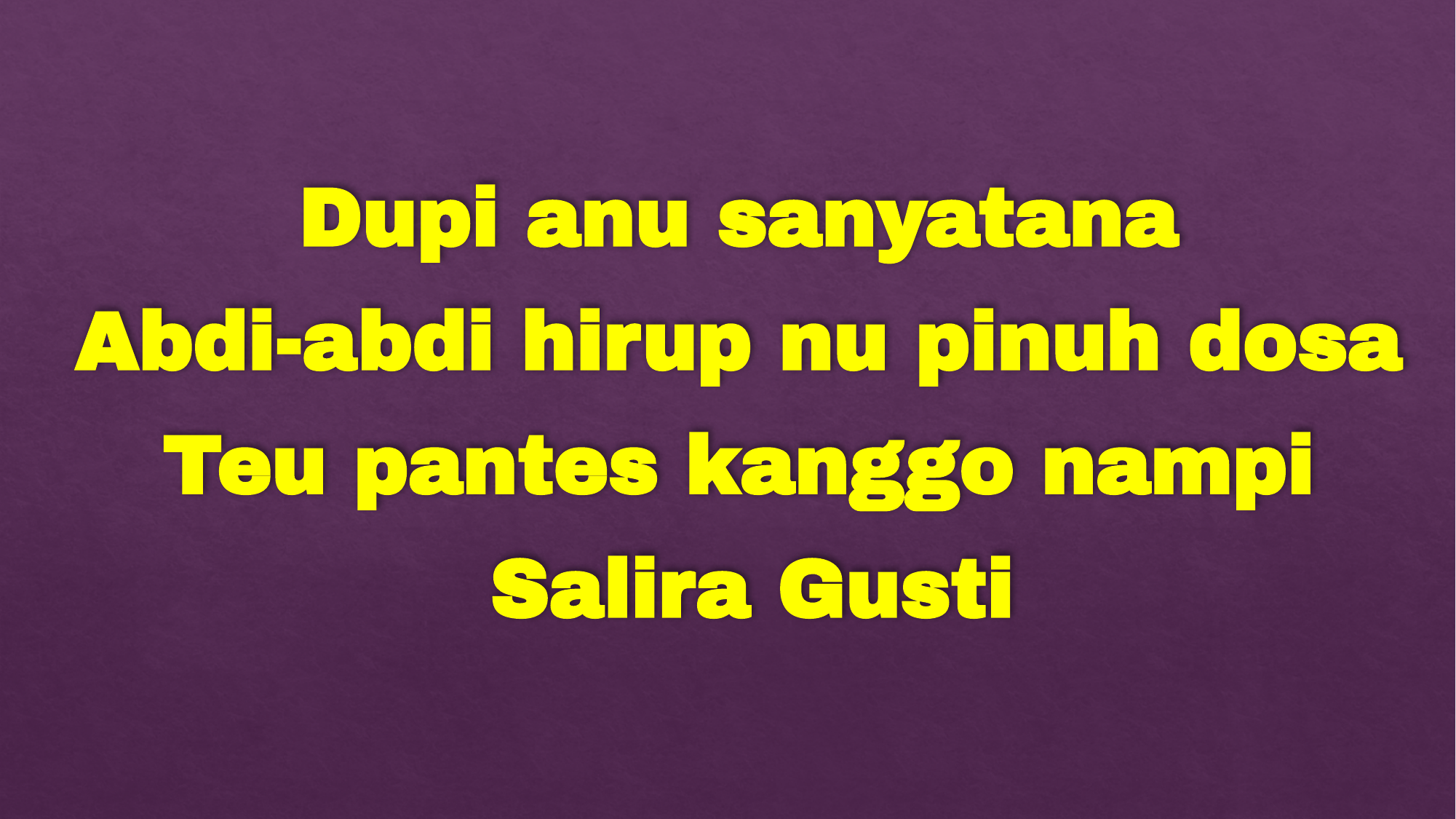

Dupi anu sanyatana
Abdi-abdi hirup nu pinuh dosa
Teu pantes kanggo nampi
 Salira Gusti